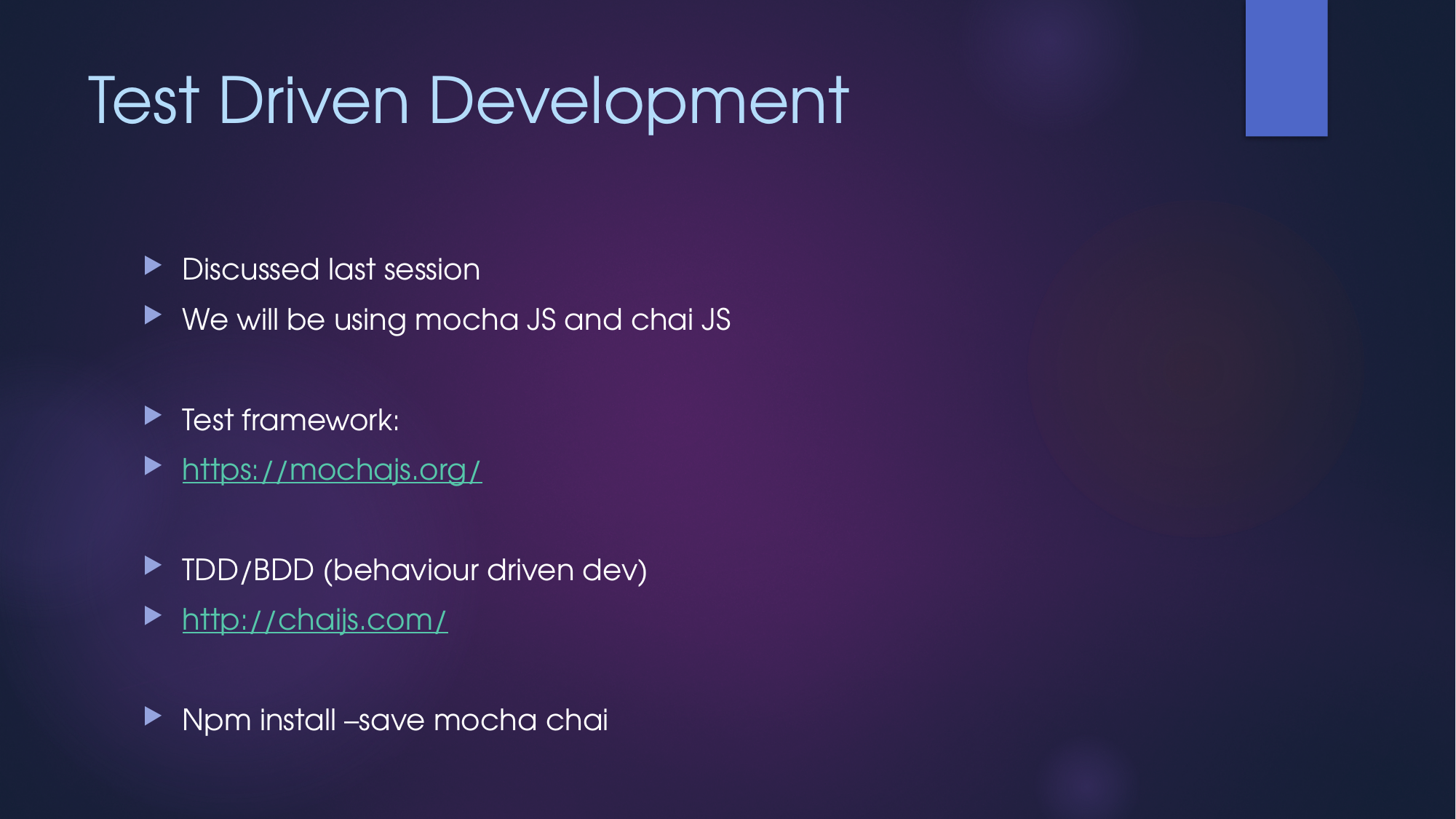

# Test Driven Development
Discussed last session
We will be using mocha JS and chai JS

Test framework:
https://mochajs.org/

TDD/BDD (behaviour driven dev)
http://chaijs.com/

Npm install –save mocha chai